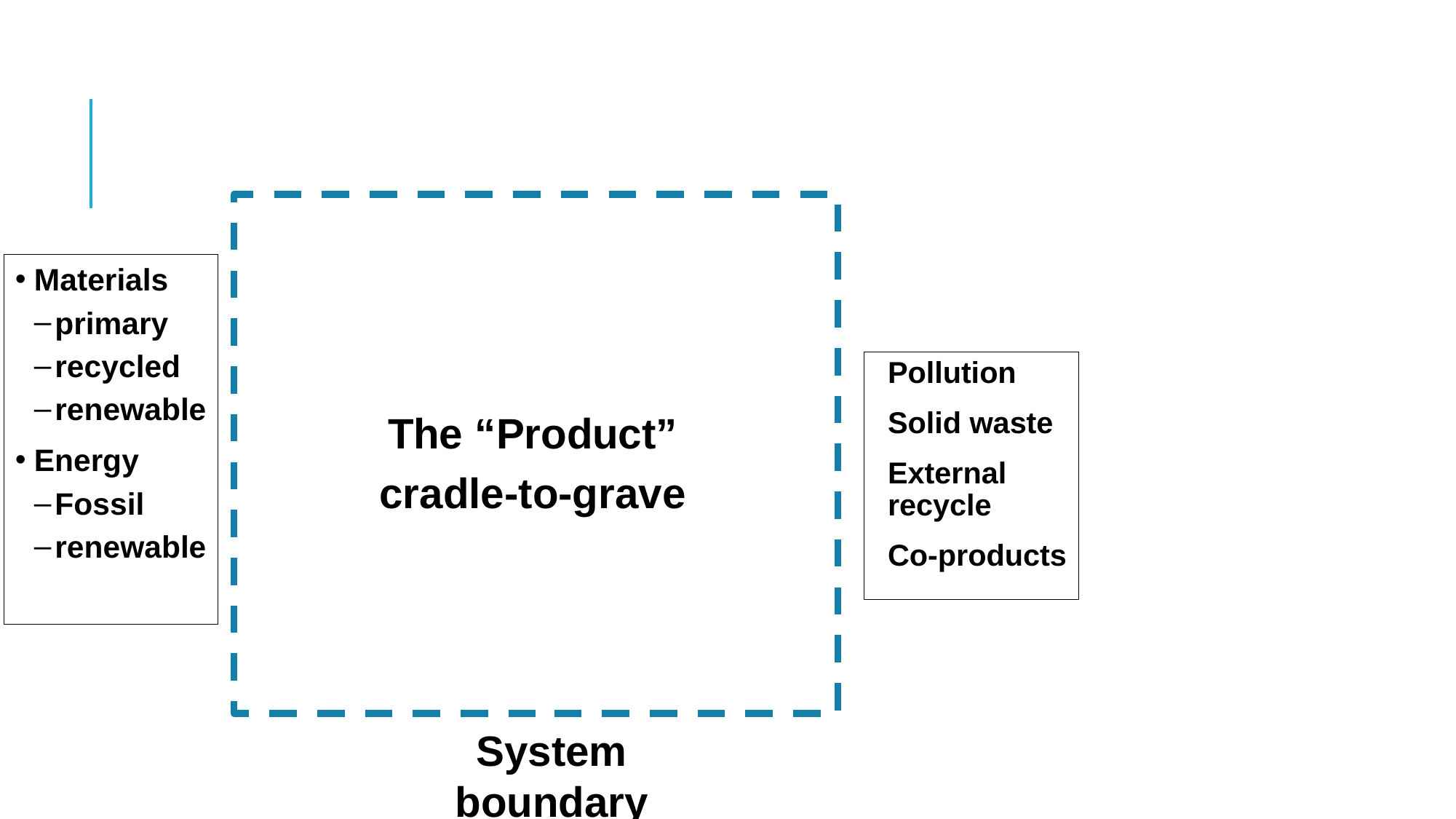

#

Materials
primary
recycled
renewable
Energy
Fossil
renewable

Pollution
Solid waste
External recycle
Co-products
The “Product”
cradle-to-grave
System boundary